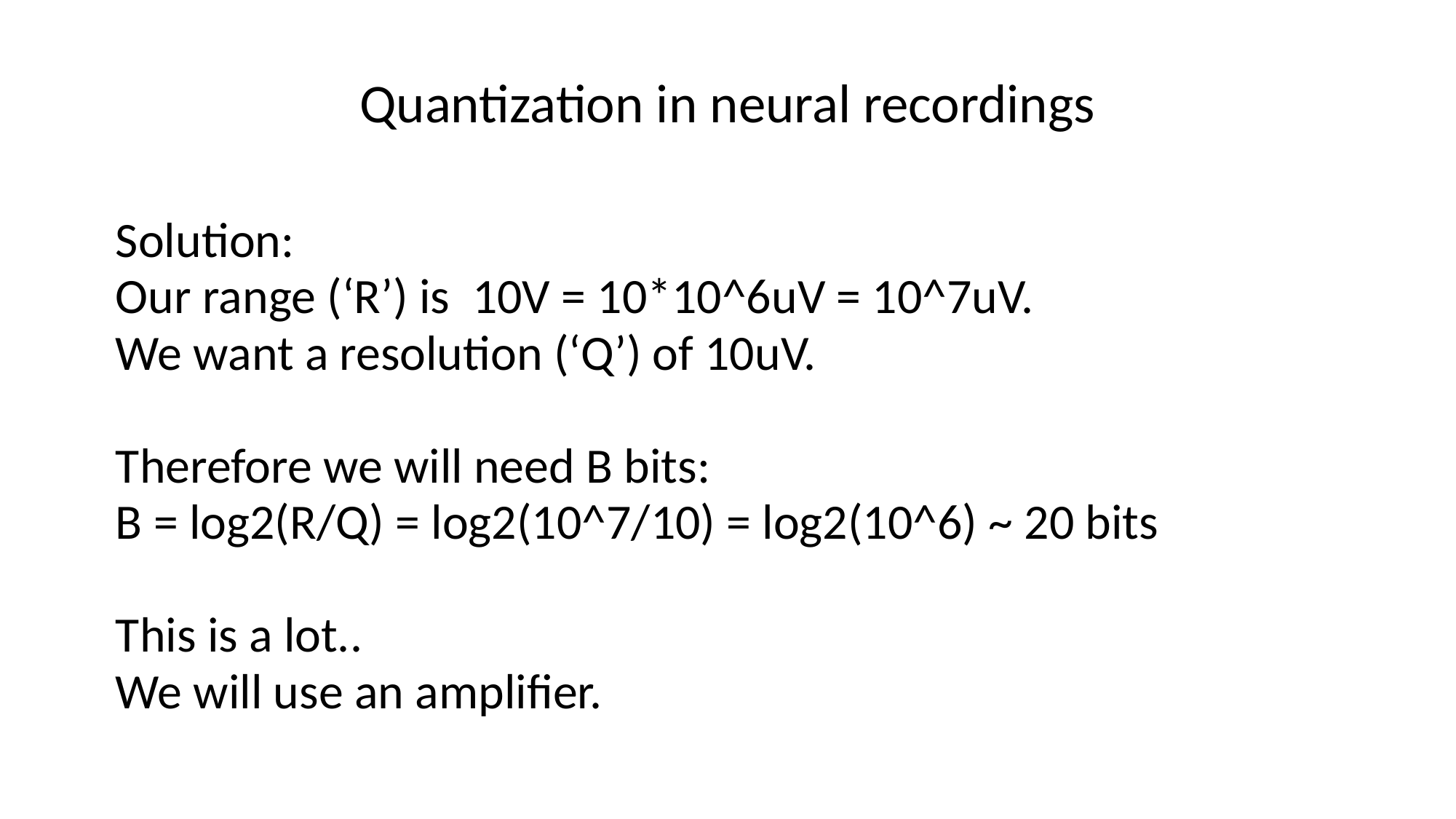

# Quantization in neural recordings
Solution:
Our range (‘R’) is  10V = 10*10^6uV = 10^7uV.
We want a resolution (‘Q’) of 10uV.

Therefore we will need B bits:
B = log2(R/Q) = log2(10^7/10) = log2(10^6) ~ 20 bits

This is a lot..
We will use an amplifier.